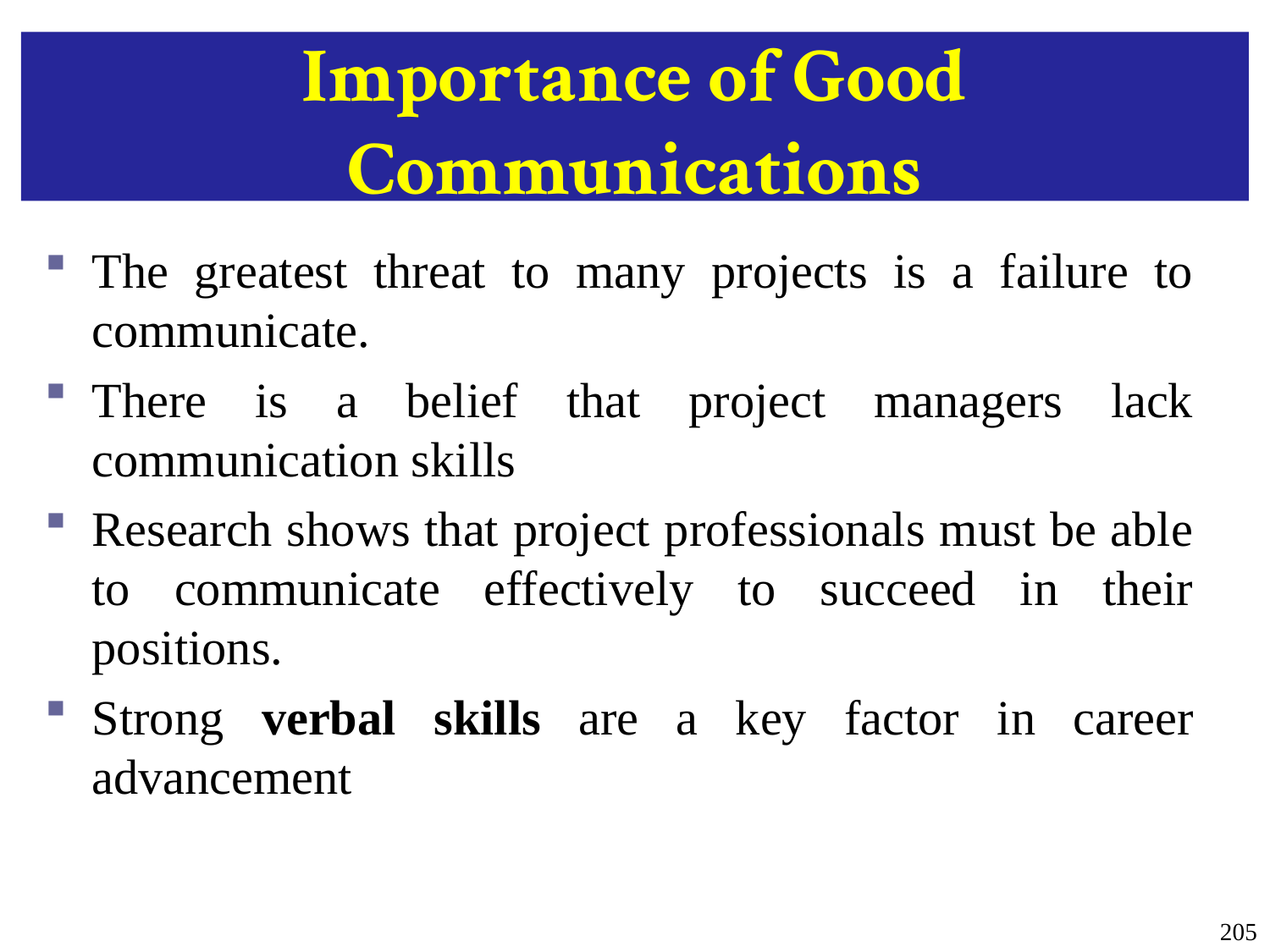

# Importance of Good Communications
The greatest threat to many projects is a failure to communicate.
There is a belief that project managers lack communication skills
Research shows that project professionals must be able to communicate effectively to succeed in their positions.
Strong verbal skills are a key factor in career advancement

205